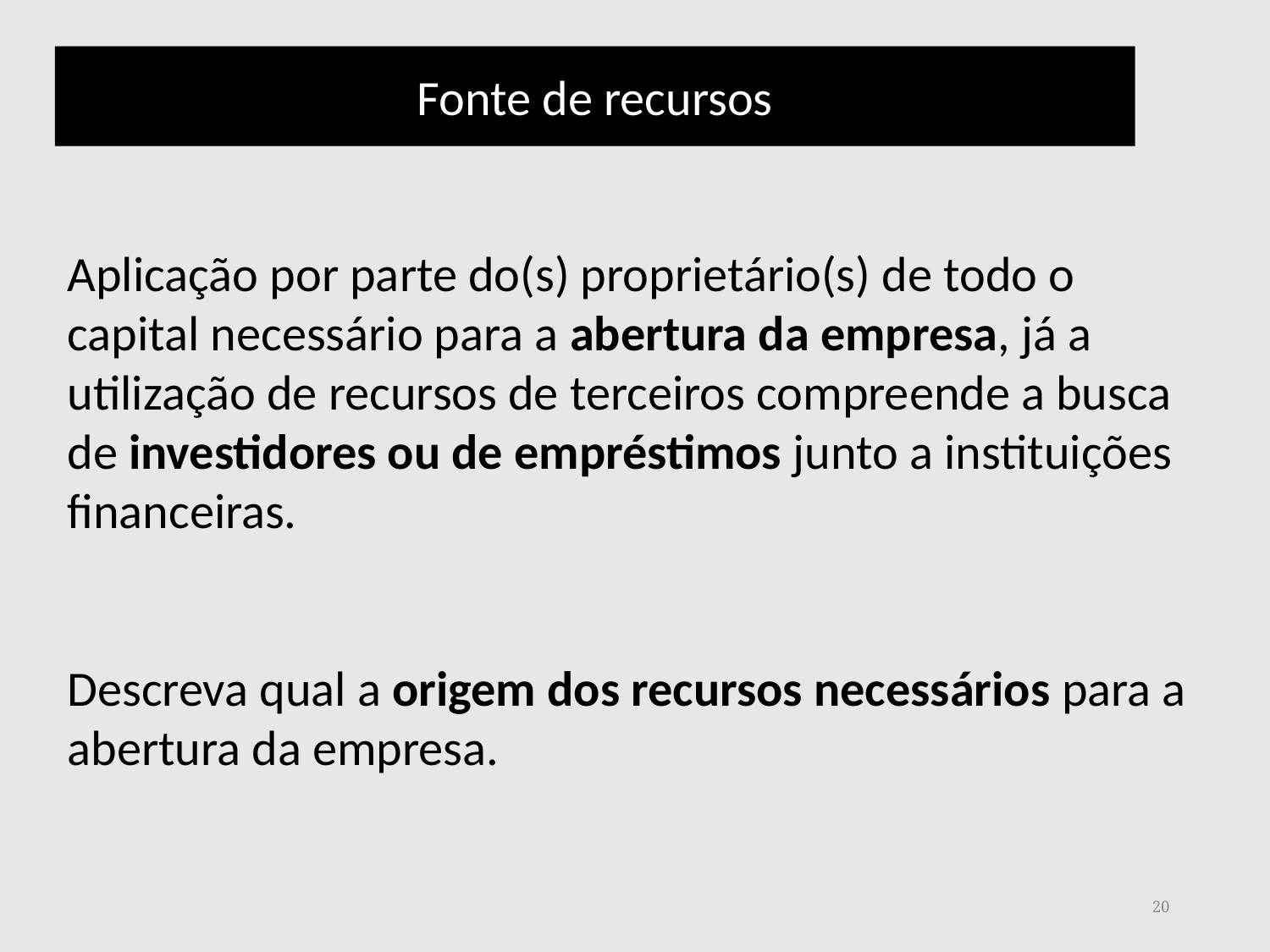

Fonte de recursos
Aplicação por parte do(s) proprietário(s) de todo o capital necessário para a abertura da empresa, já a utilização de recursos de terceiros compreende a busca de investidores ou de empréstimos junto a instituições financeiras.

Descreva qual a origem dos recursos necessários para a abertura da empresa.
20